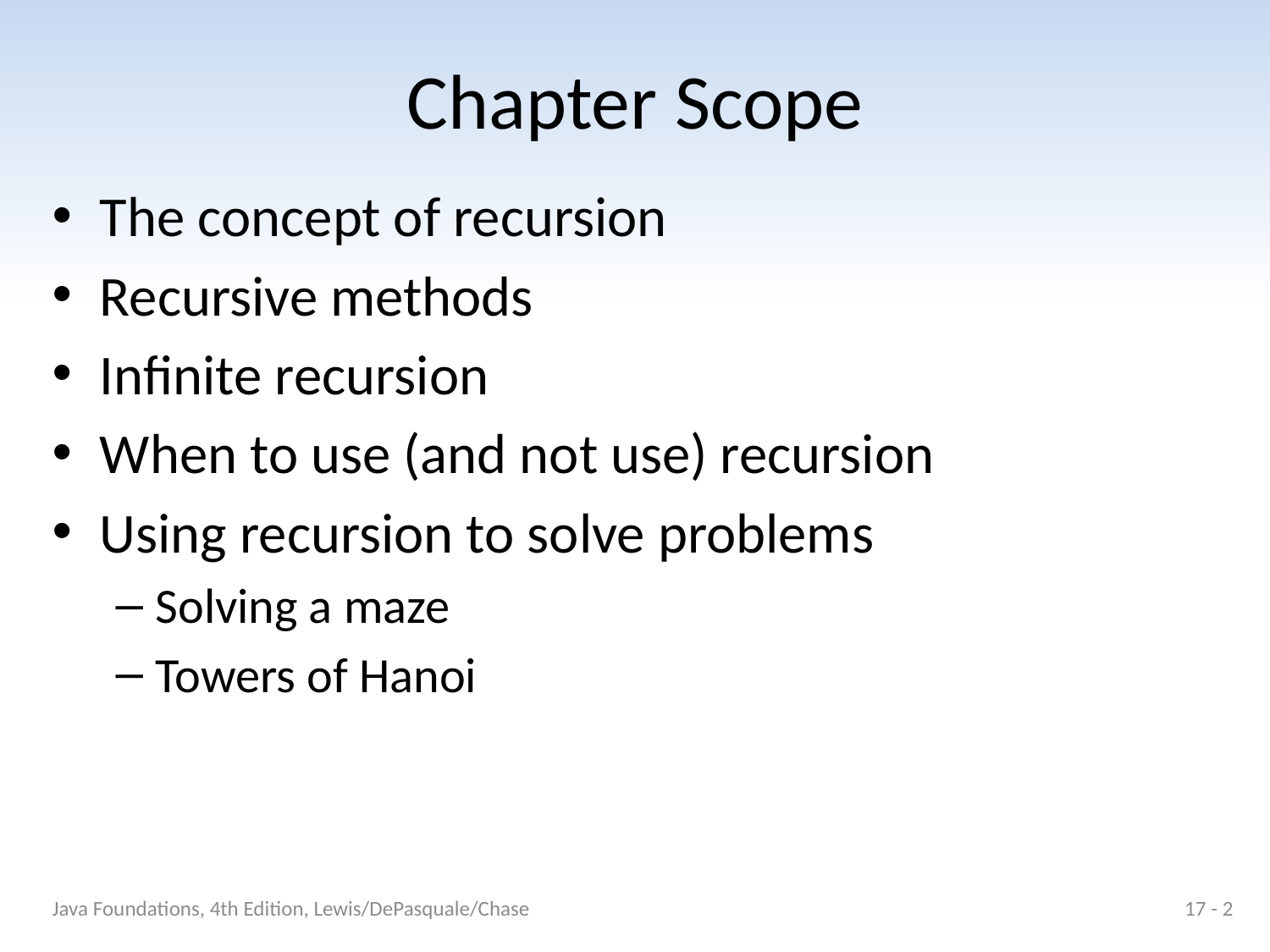

# Chapter Scope
The concept of recursion
Recursive methods
Infinite recursion
When to use (and not use) recursion
Using recursion to solve problems
Solving a maze
Towers of Hanoi
Java Foundations, 4th Edition, Lewis/DePasquale/Chase
17 - 2